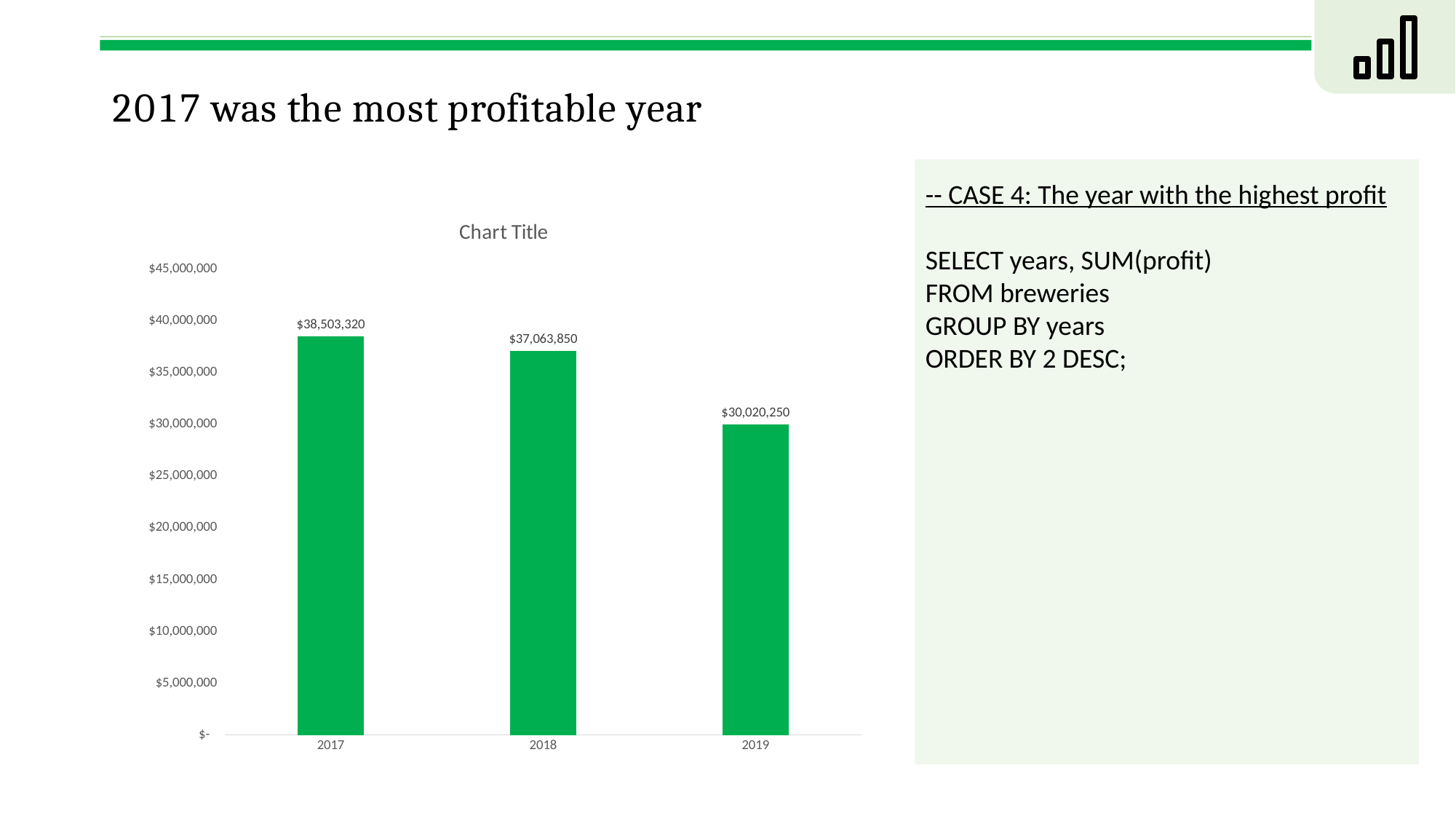

# 2017 was the most profitable year

-- CASE 4: The year with the highest profit

SELECT years, SUM(profit)
FROM breweries
GROUP BY years
ORDER BY 2 DESC;

### Chart:

| Category |  |
|---|---|
| 2017 | 38503320.0 |
| 2018 | 37063850.0 |
| 2019 | 30020250.0 |